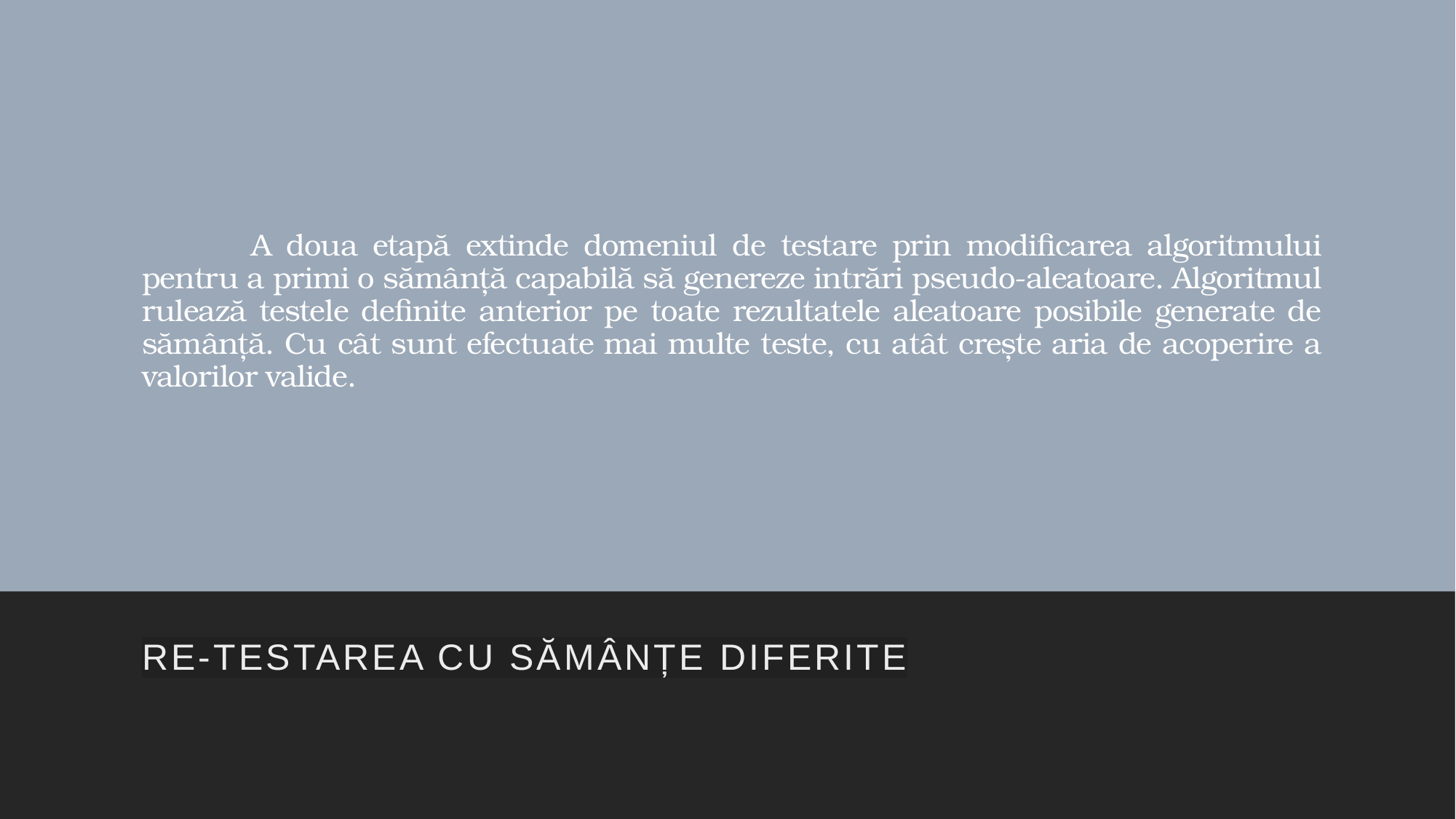

# A doua etapă extinde domeniul de testare prin modificarea algoritmului pentru a primi o sămânță capabilă să genereze intrări pseudo-aleatoare. Algoritmul rulează testele definite anterior pe toate rezultatele aleatoare posibile generate de sămânță. Cu cât sunt efectuate mai multe teste, cu atât crește aria de acoperire a valorilor valide.

Re-Testarea cu Sămânțe Diferite